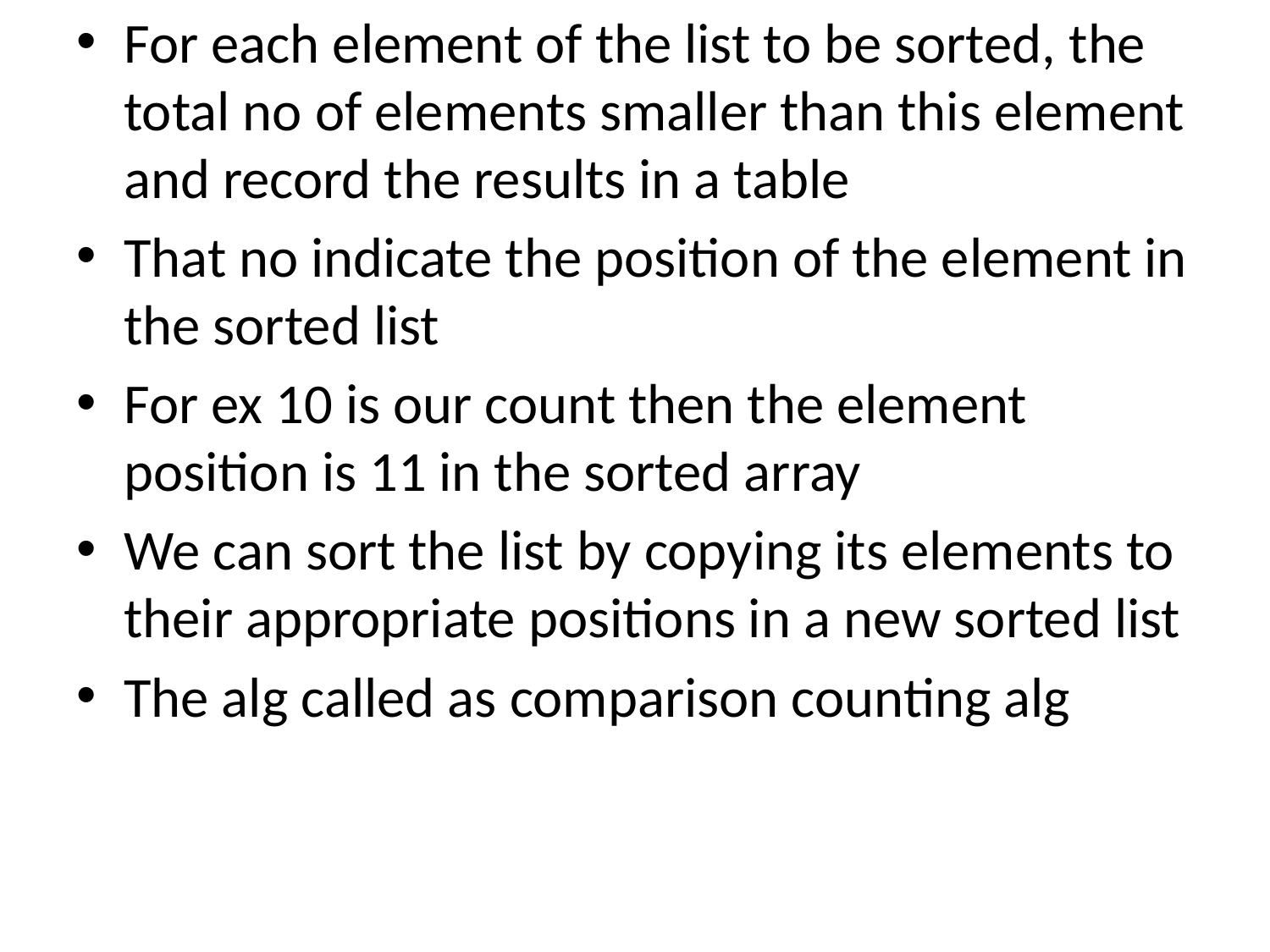

For each element of the list to be sorted, the total no of elements smaller than this element and record the results in a table
That no indicate the position of the element in the sorted list
For ex 10 is our count then the element position is 11 in the sorted array
We can sort the list by copying its elements to their appropriate positions in a new sorted list
The alg called as comparison counting alg